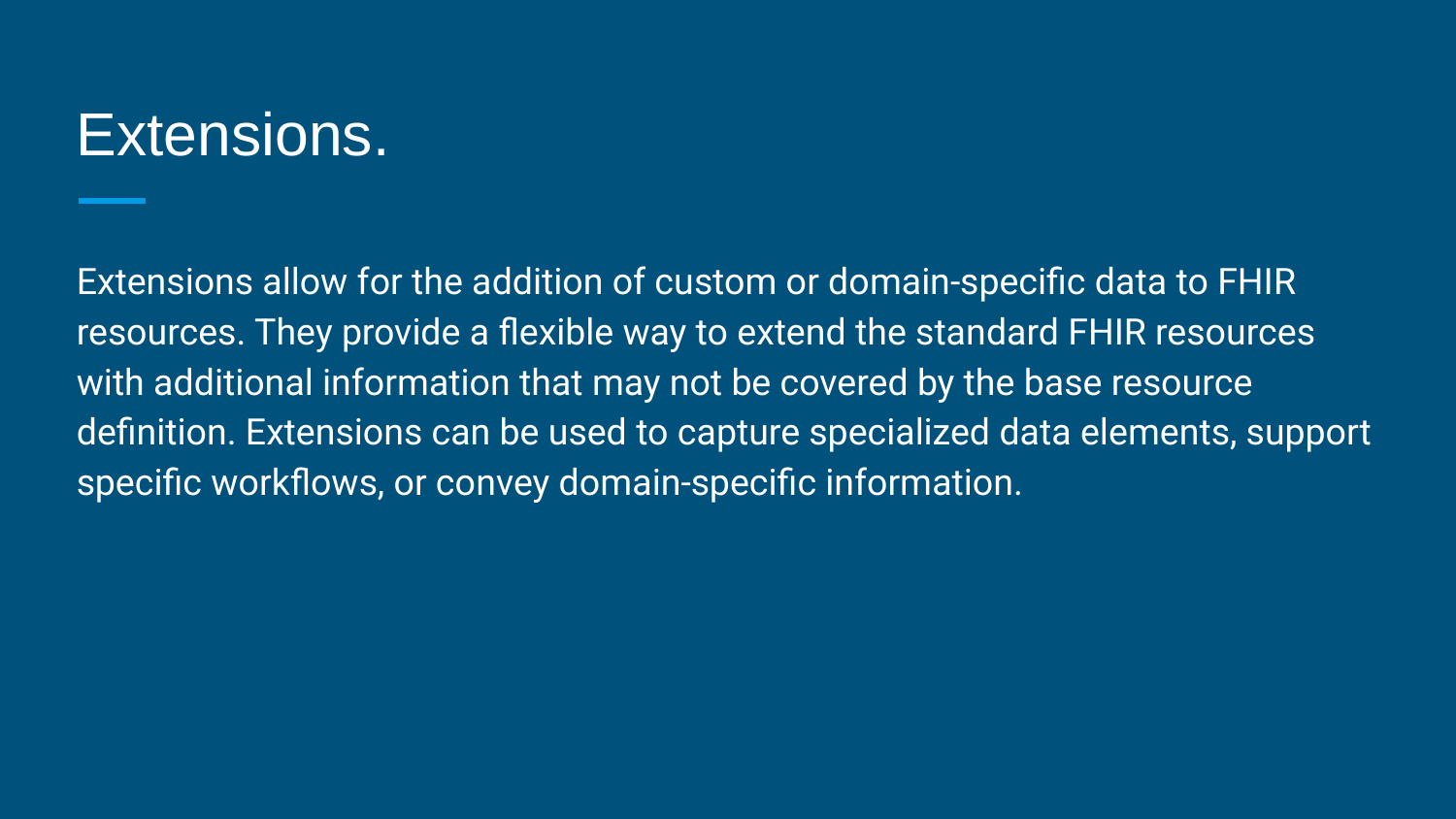

# Extensions.
Extensions allow for the addition of custom or domain-specific data to FHIR resources. They provide a flexible way to extend the standard FHIR resources with additional information that may not be covered by the base resource definition. Extensions can be used to capture specialized data elements, support specific workflows, or convey domain-specific information.